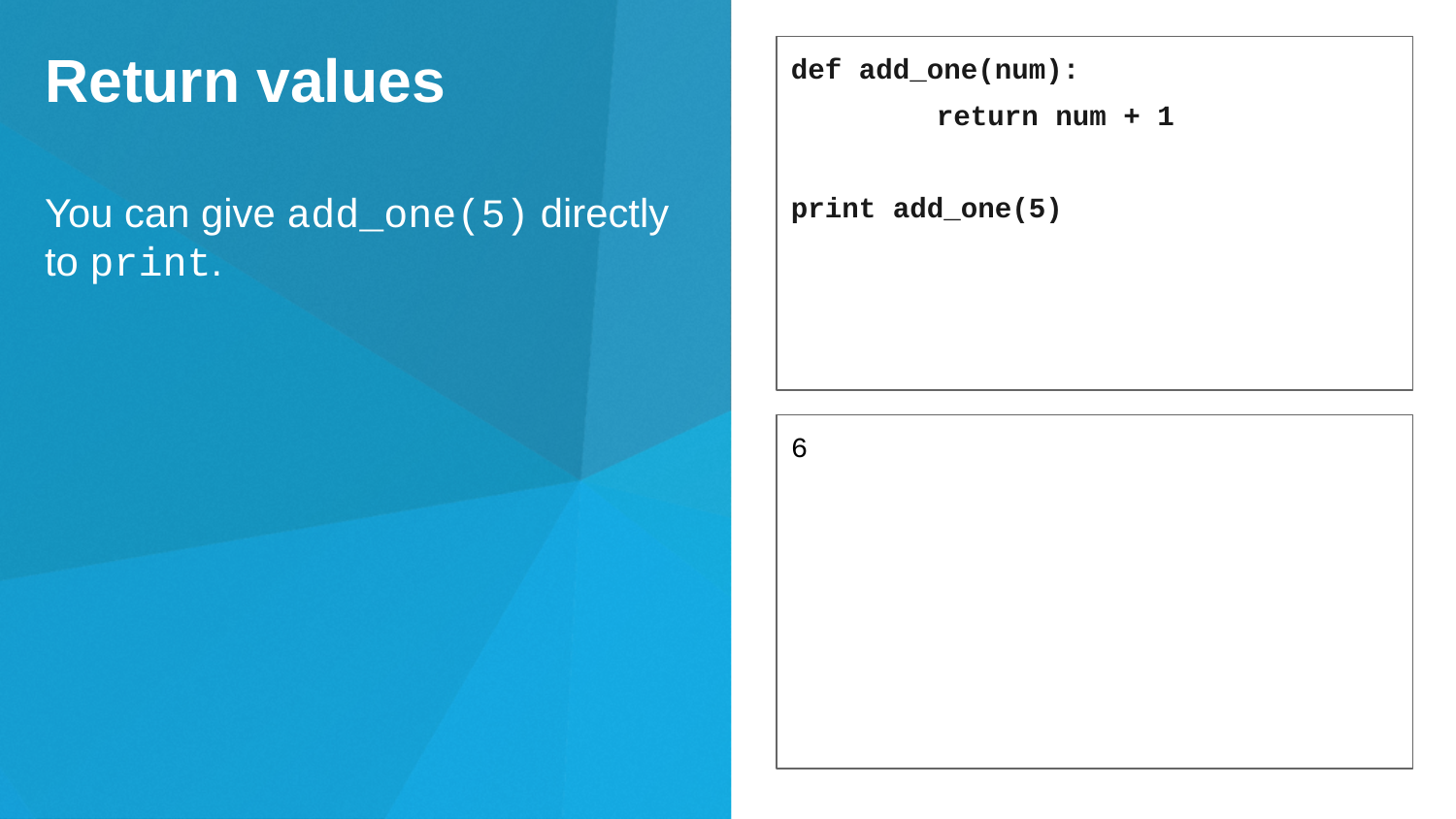

Return values

You can give add_one(5) directly to print.

def add_one(num):
	return num + 1

print add_one(5)

6